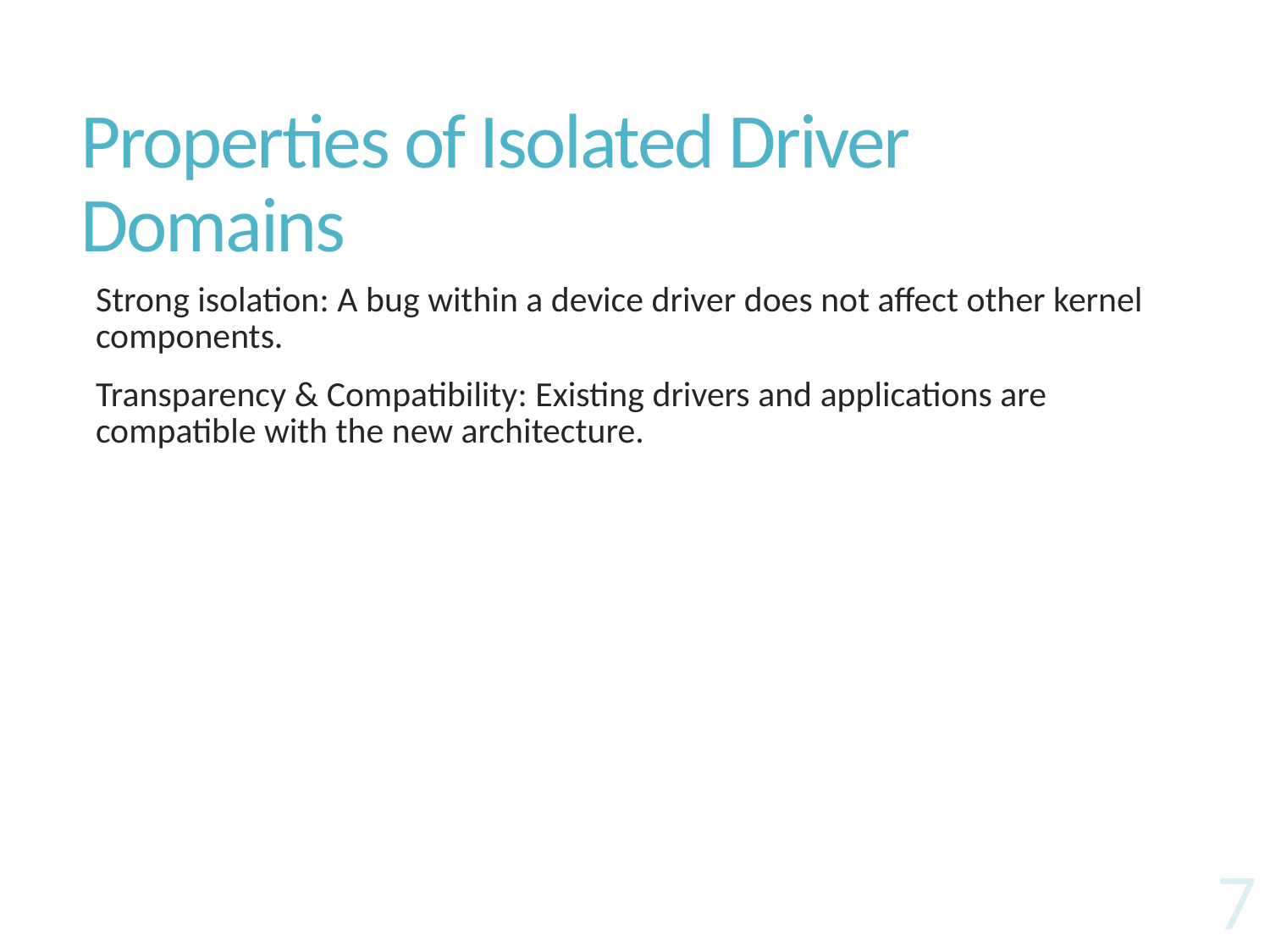

# Properties of Isolated Driver Domains
Strong isolation: A bug within a device driver does not affect other kernel components.
Transparency & Compatibility: Existing drivers and applications are compatible with the new architecture.
7